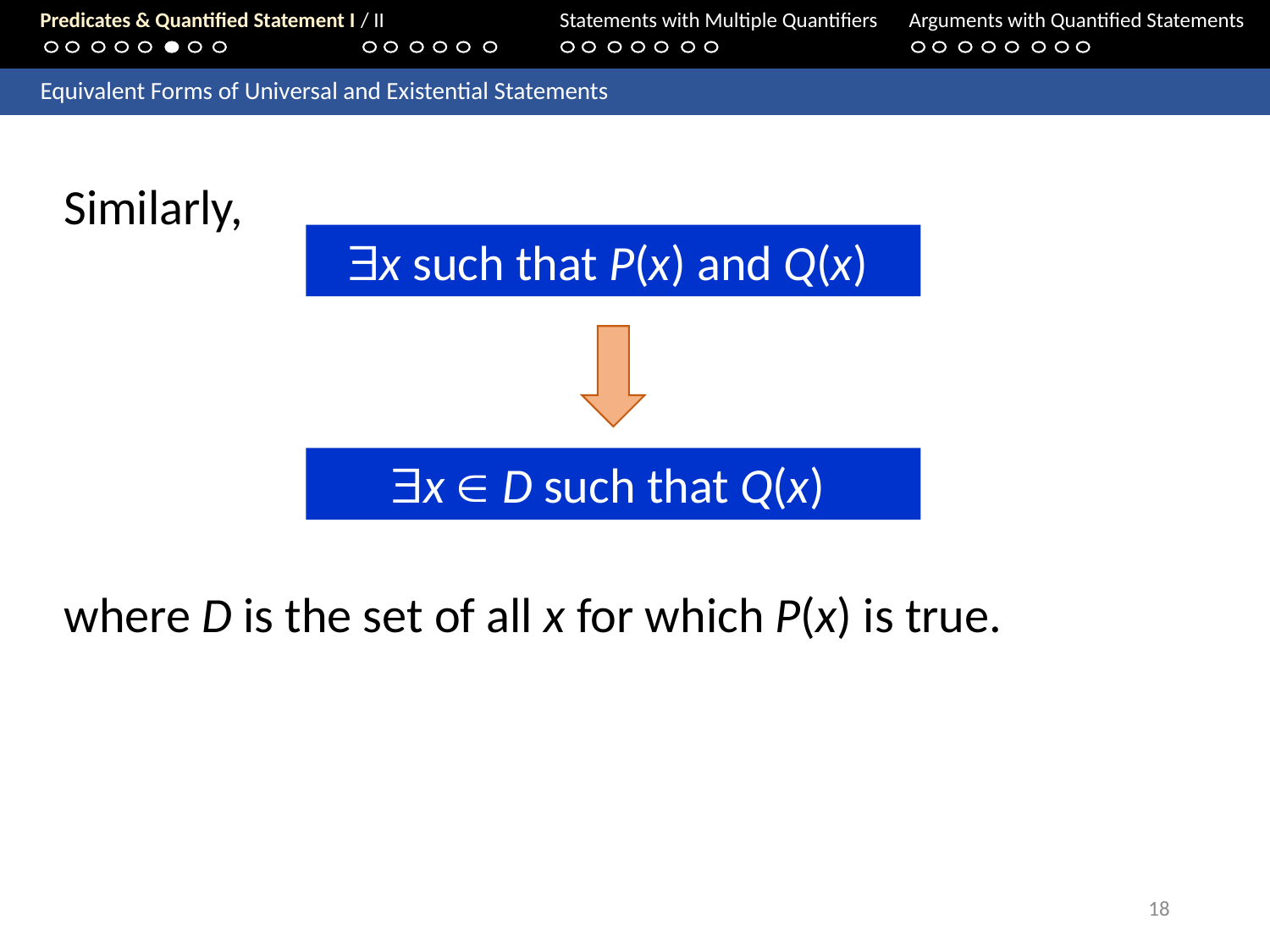

Predicates & Quantified Statement I / II	Statements with Multiple Quantifiers	Arguments with Quantified Statements

	Equivalent Forms of Universal and Existential Statements
Similarly,
∃x such that P(x) and Q(x)

∃x ∈ D such that Q(x)
where D is the set of all x for which P(x) is true.
18